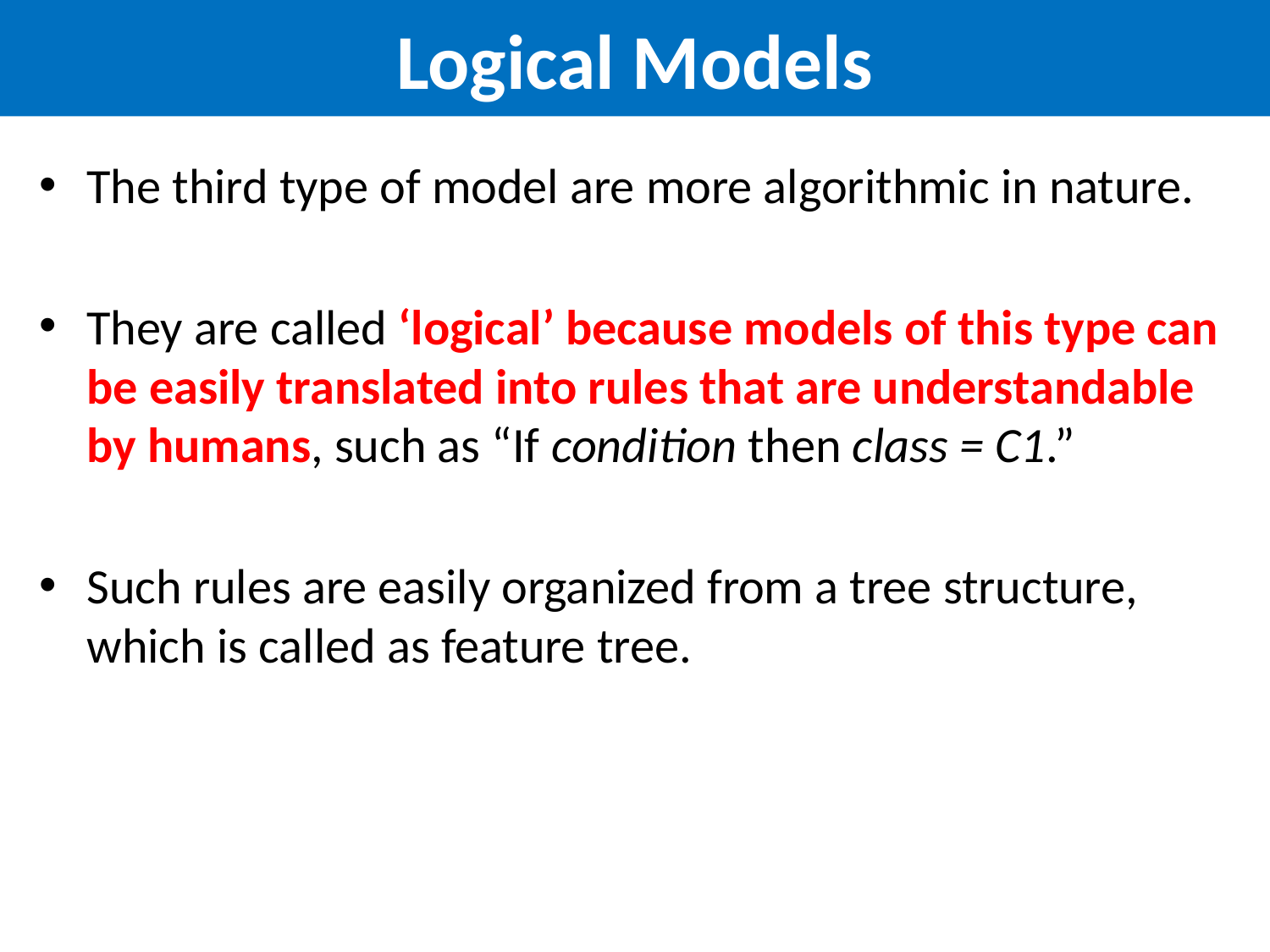

Logical Models
The third type of model are more algorithmic in nature.

They are called ‘logical’ because models of this type can be easily translated into rules that are understandable by humans, such as “If condition then class = C1.”

Such rules are easily organized from a tree structure, which is called as feature tree.